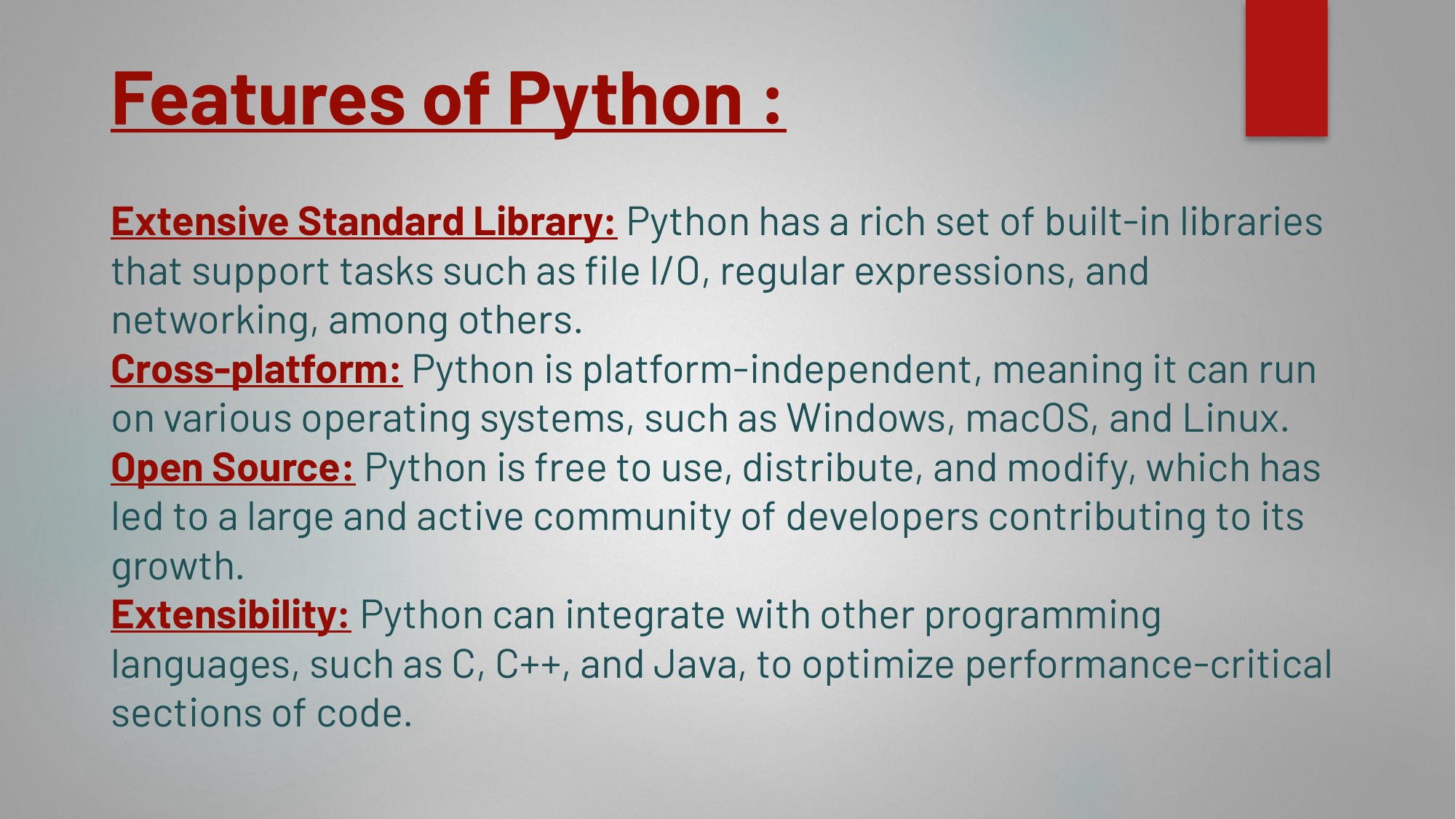

# Features of Python : Extensive Standard Library: Python has a rich set of built-in libraries that support tasks such as file I/O, regular expressions, and networking, among others. Cross-platform: Python is platform-independent, meaning it can run on various operating systems, such as Windows, macOS, and Linux. Open Source: Python is free to use, distribute, and modify, which has led to a large and active community of developers contributing to its growth. Extensibility: Python can integrate with other programming languages, such as C, C++, and Java, to optimize performance-critical sections of code.